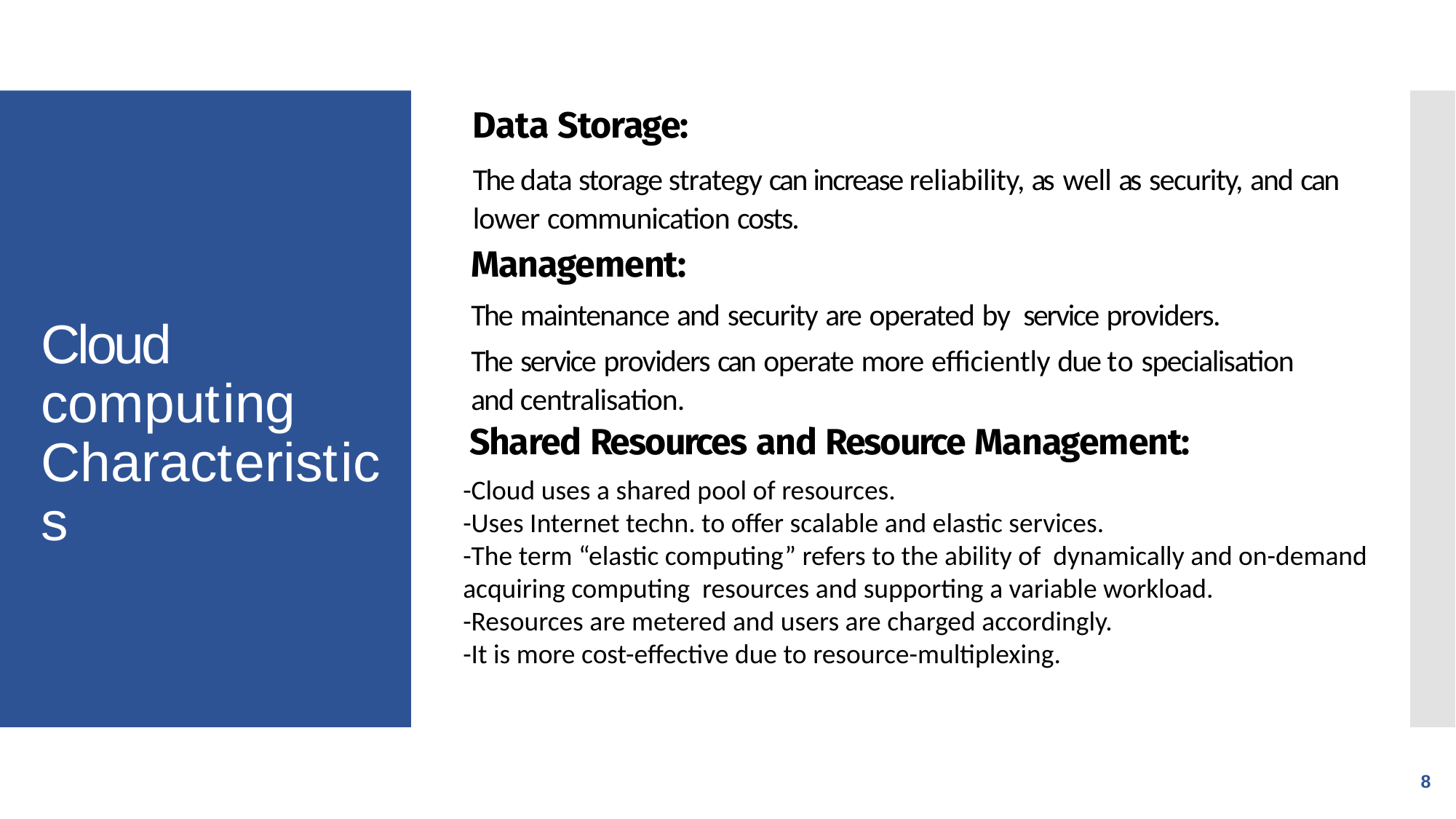

Data Storage:
The data storage strategy can increase reliability, as  well as security, and can lower communication costs.
Management:
The maintenance and security are operated by  service providers.
The service providers can operate more efficiently due to specialisation and centralisation.
Cloud  computing Characteristics
Shared Resources and Resource Management:
-Cloud uses a shared pool of resources.
-Uses Internet techn. to offer scalable and elastic services.
-The term “elastic computing” refers to the ability of  dynamically and on-demand acquiring computing  resources and supporting a variable workload.
-Resources are metered and users are charged accordingly.
-It is more cost-effective due to resource-multiplexing.
8